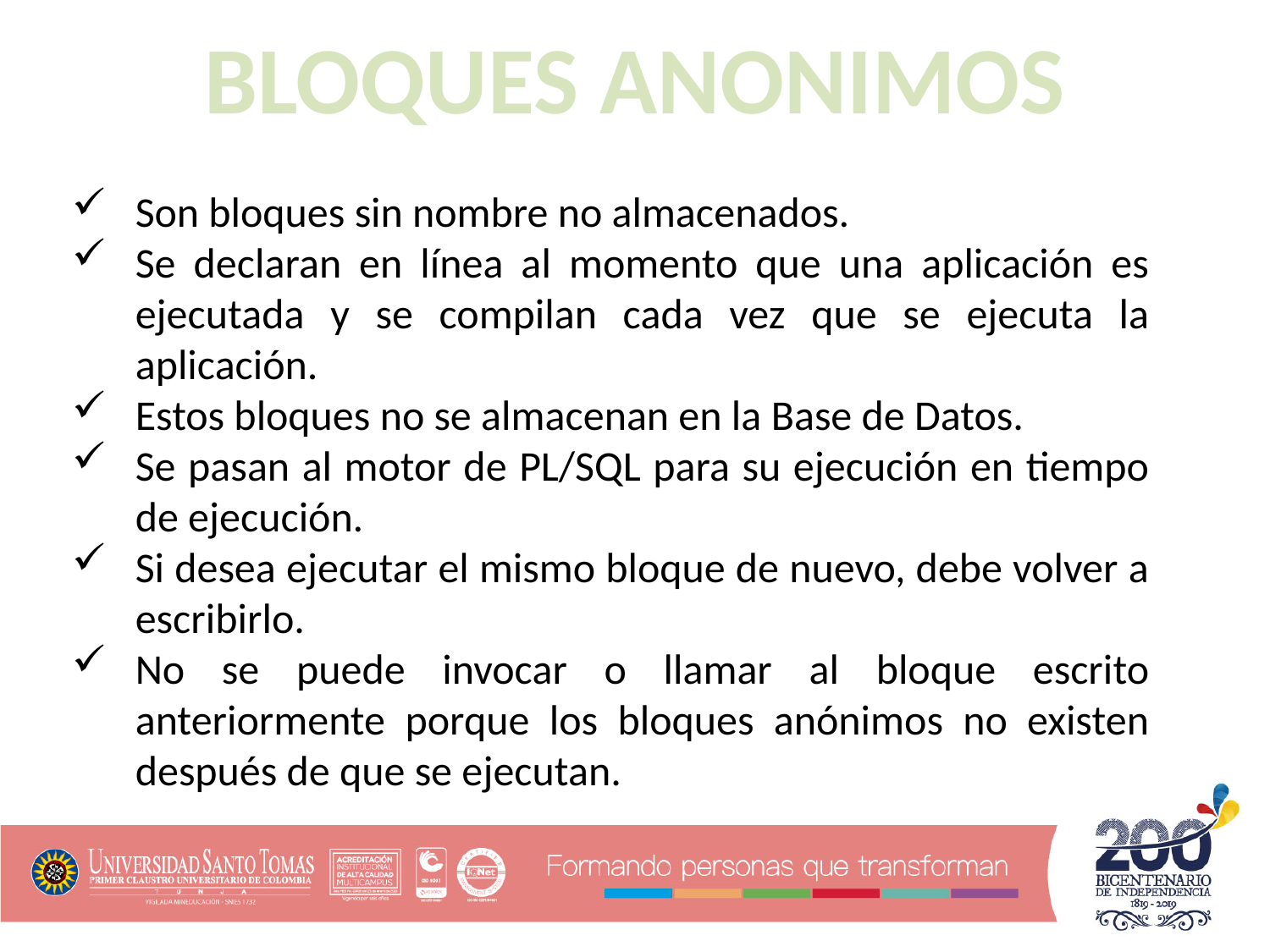

BLOQUES ANONIMOS
Son bloques sin nombre no almacenados.
Se declaran en línea al momento que una aplicación es ejecutada y se compilan cada vez que se ejecuta la aplicación.
Estos bloques no se almacenan en la Base de Datos.
Se pasan al motor de PL/SQL para su ejecución en tiempo de ejecución.
Si desea ejecutar el mismo bloque de nuevo, debe volver a escribirlo.
No se puede invocar o llamar al bloque escrito anteriormente porque los bloques anónimos no existen después de que se ejecutan.